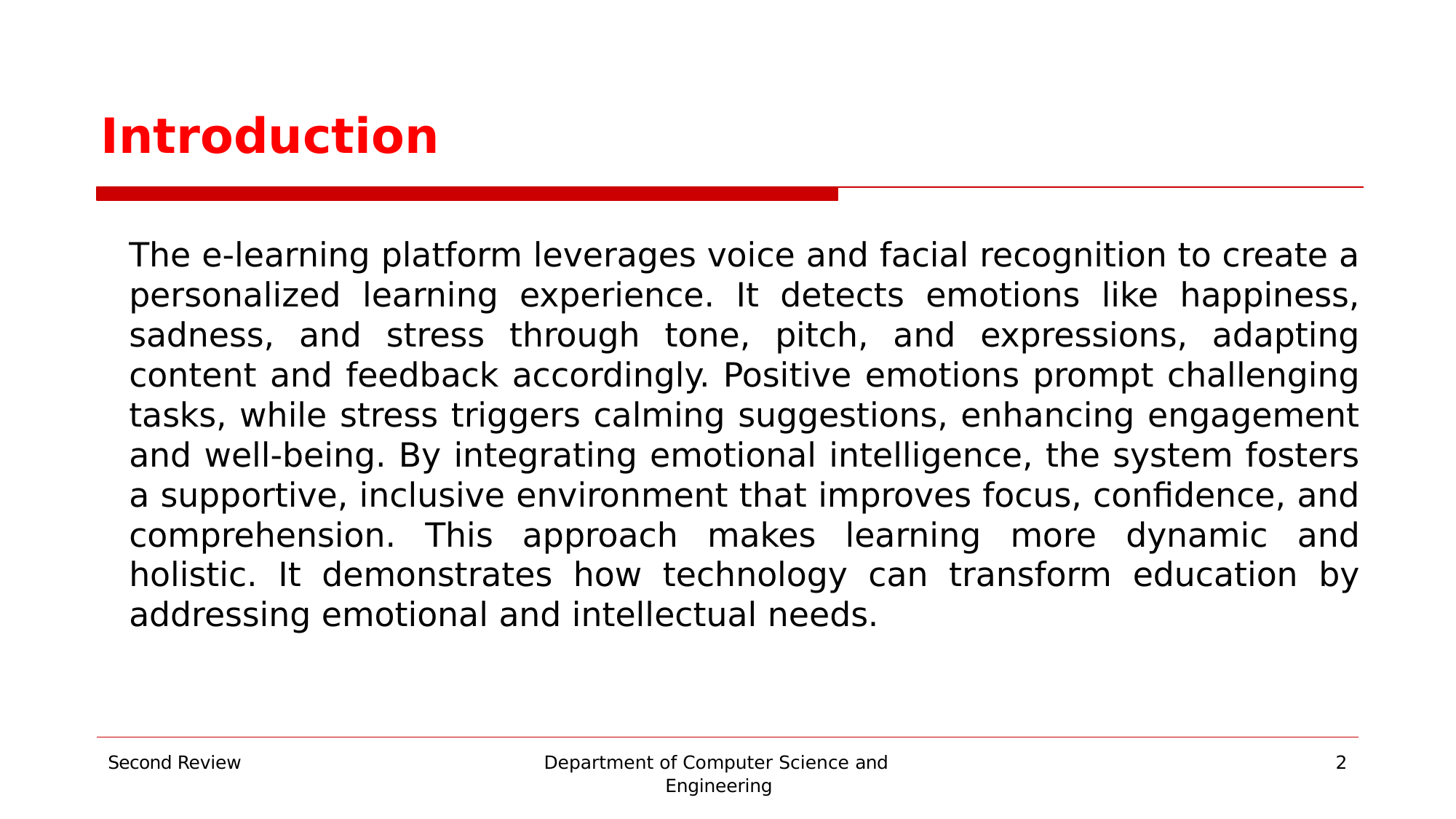

# Introduction
The e-learning platform leverages voice and facial recognition to create a personalized learning experience. It detects emotions like happiness, sadness, and stress through tone, pitch, and expressions, adapting content and feedback accordingly. Positive emotions prompt challenging tasks, while stress triggers calming suggestions, enhancing engagement and well-being. By integrating emotional intelligence, the system fosters a supportive, inclusive environment that improves focus, confidence, and comprehension. This approach makes learning more dynamic and holistic. It demonstrates how technology can transform education by addressing emotional and intellectual needs.
Department of Computer Science and
Engineering
Second Review
2